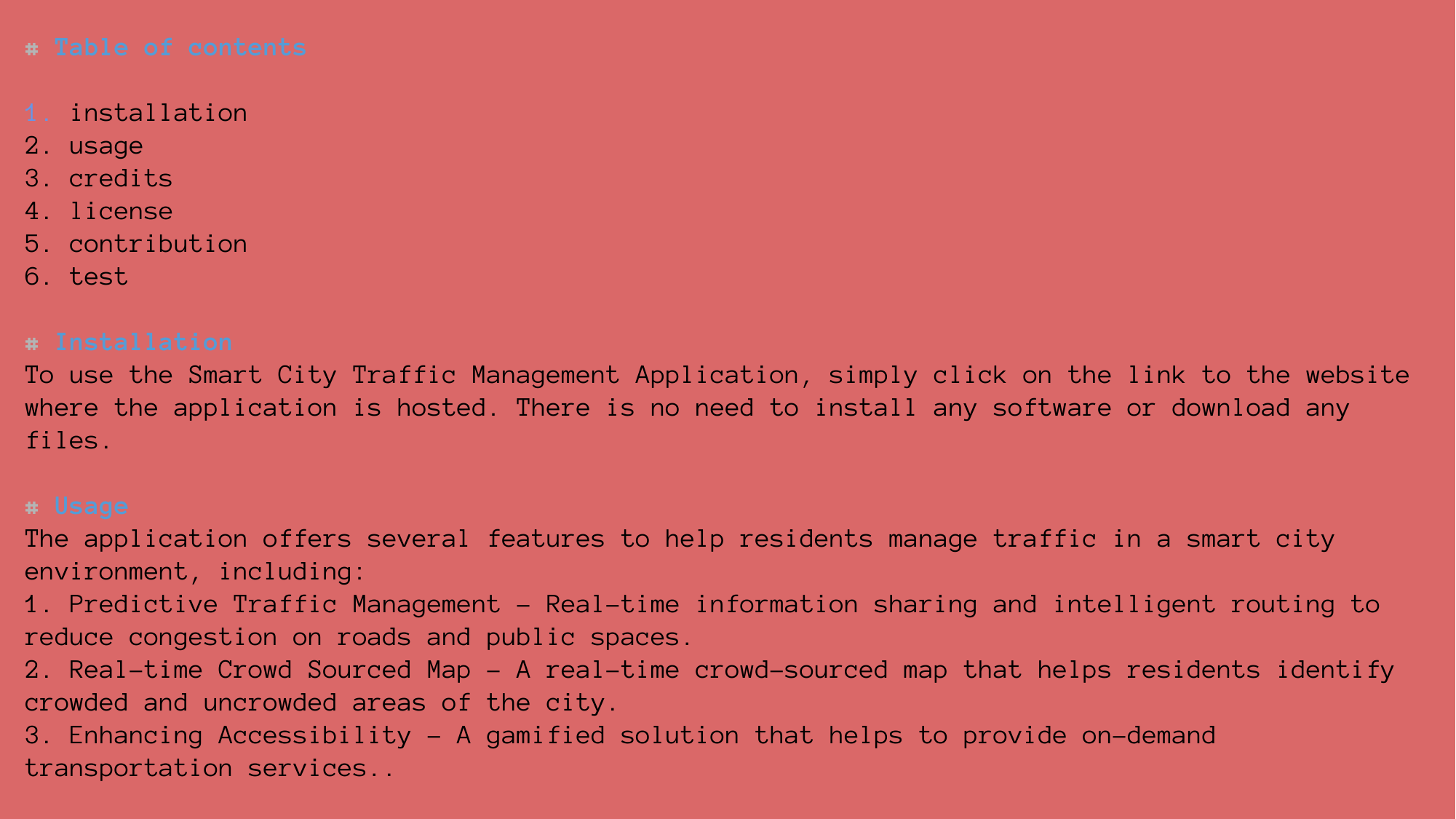

# Table of contents
1. installation
2. usage
3. credits
4. license
5. contribution
6. test
# Installation
To use the Smart City Traffic Management Application, simply click on the link to the website
where the application is hosted. There is no need to install any software or download any
files.
# Usage
The application offers several features to help residents manage traffic in a smart city
environment, including:
1. Predictive Traffic Management - Real-time information sharing and intelligent routing to reduce congestion on roads and public spaces.
2. Real-time Crowd Sourced Map - A real-time crowd-sourced map that helps residents identify crowded and uncrowded areas of the city.
3. Enhancing Accessibility - A gamified solution that helps to provide on-demand transportation services..